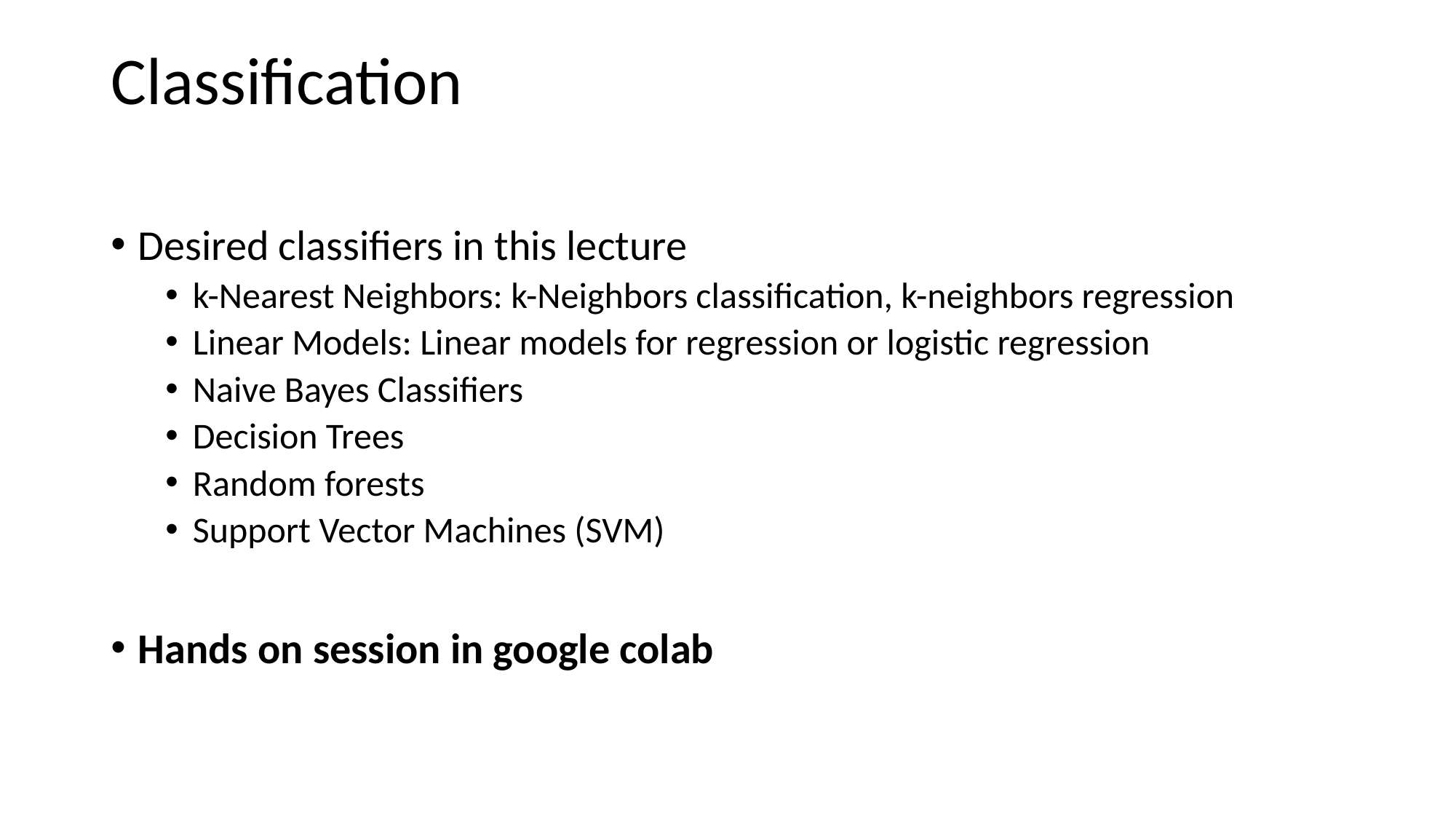

# Classification
Desired classifiers in this lecture
k-Nearest Neighbors: k-Neighbors classification, k-neighbors regression
Linear Models: Linear models for regression or logistic regression
Naive Bayes Classifiers
Decision Trees
Random forests
Support Vector Machines (SVM)

Hands on session in google colab